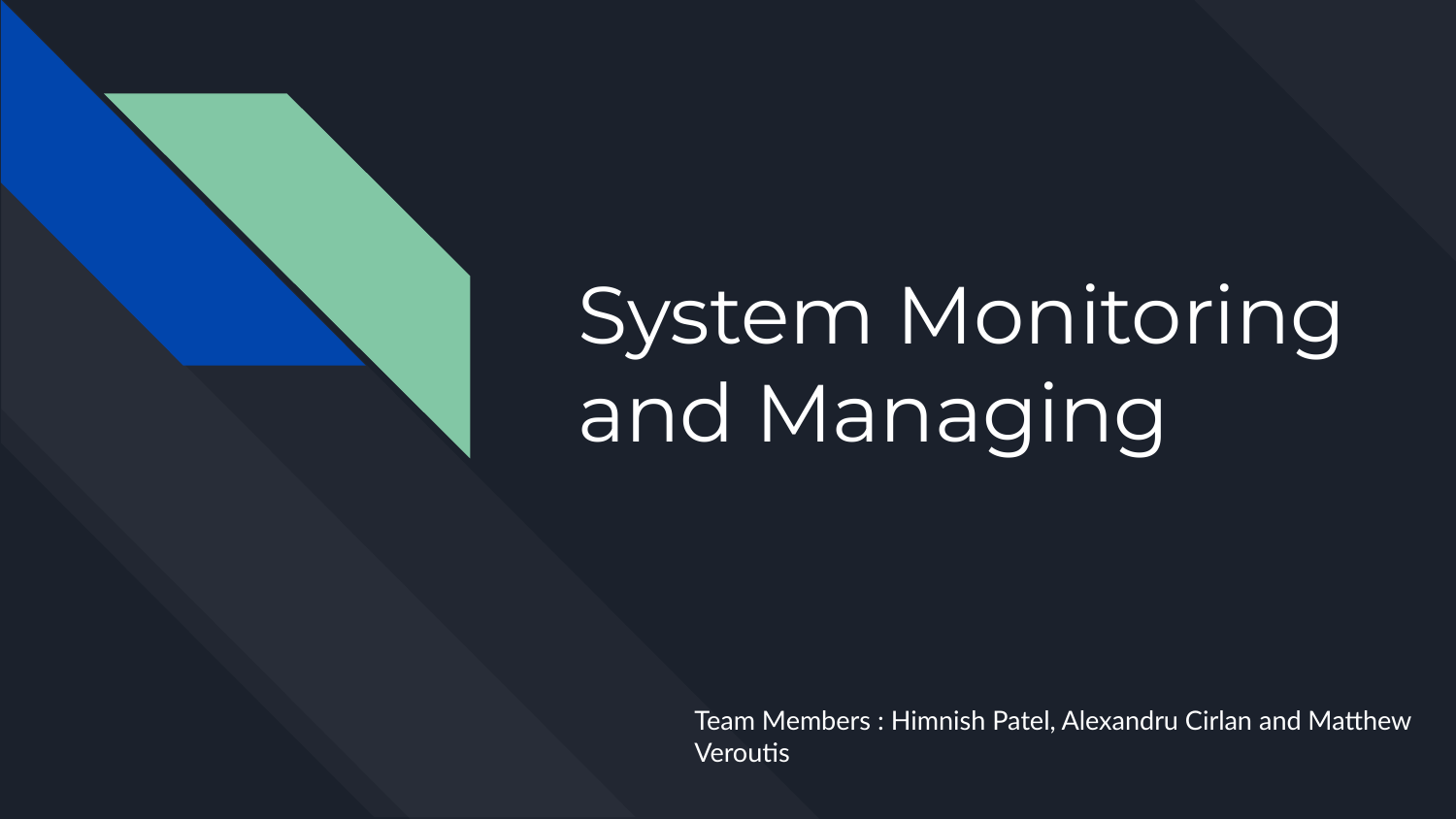

# System Monitoring and Managing
Team Members : Himnish Patel, Alexandru Cirlan and Matthew Veroutis